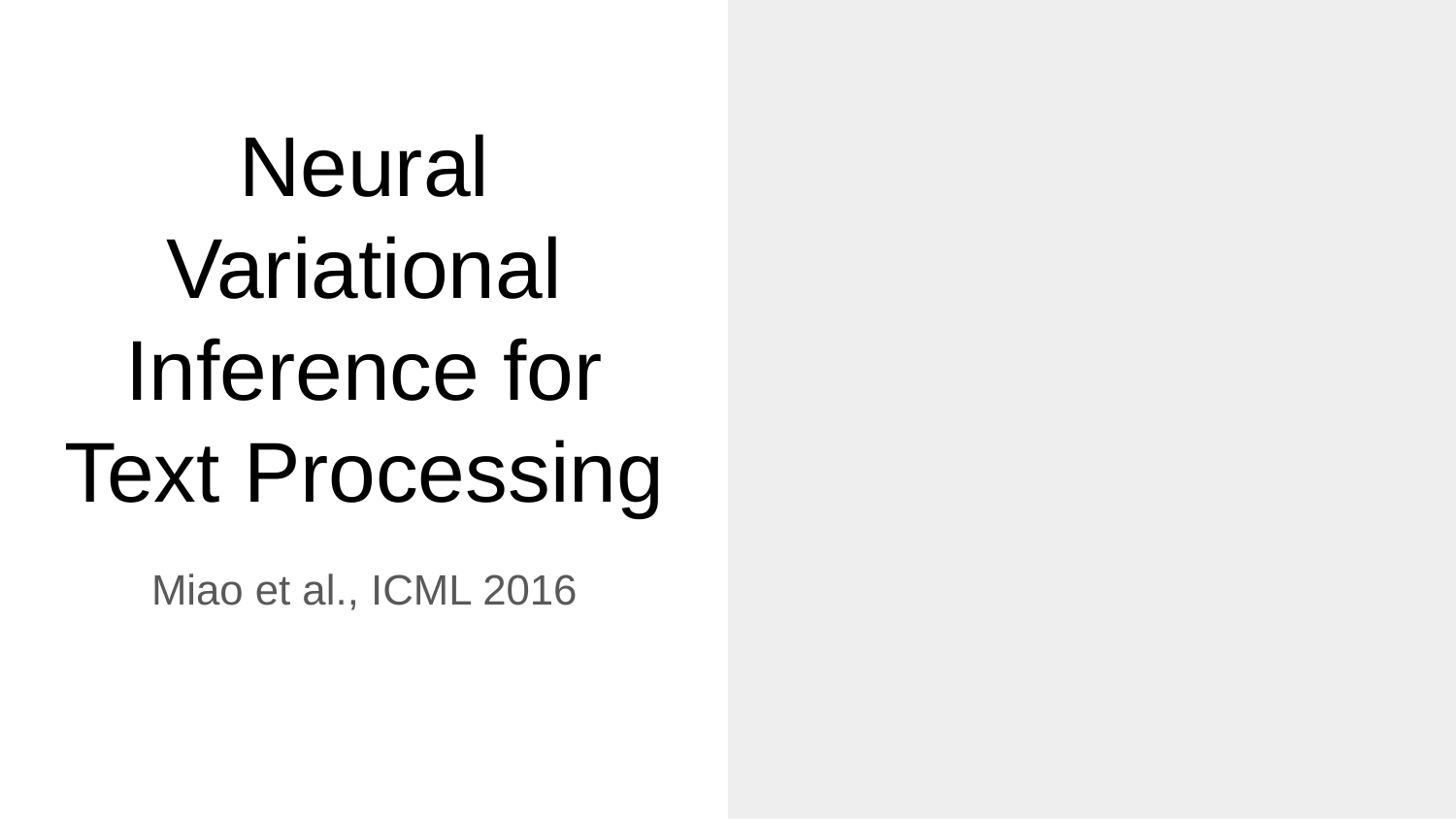

# Neural Variational Inference for Text Processing
Miao et al., ICML 2016